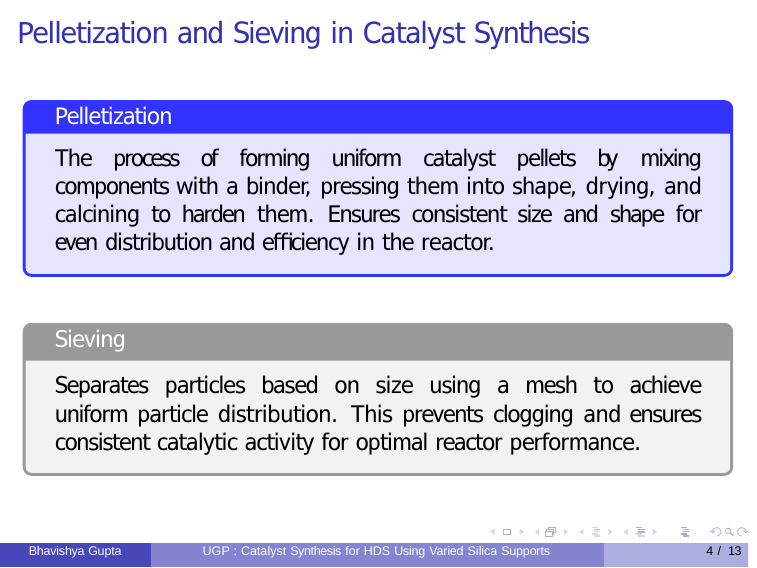

# Pelletization and Sieving in Catalyst Synthesis
Pelletization
The process of forming uniform catalyst pellets by mixing components with a binder, pressing them into shape, drying, and calcining to harden them. Ensures consistent size and shape for even distribution and efficiency in the reactor.

Sieving
Separates particles based on size using a mesh to achieve uniform particle distribution. This prevents clogging and ensures consistent catalytic activity for optimal reactor performance.

Bhavishya Gupta
UGP : Catalyst Synthesis for HDS Using Varied Silica Supports
4 / 13